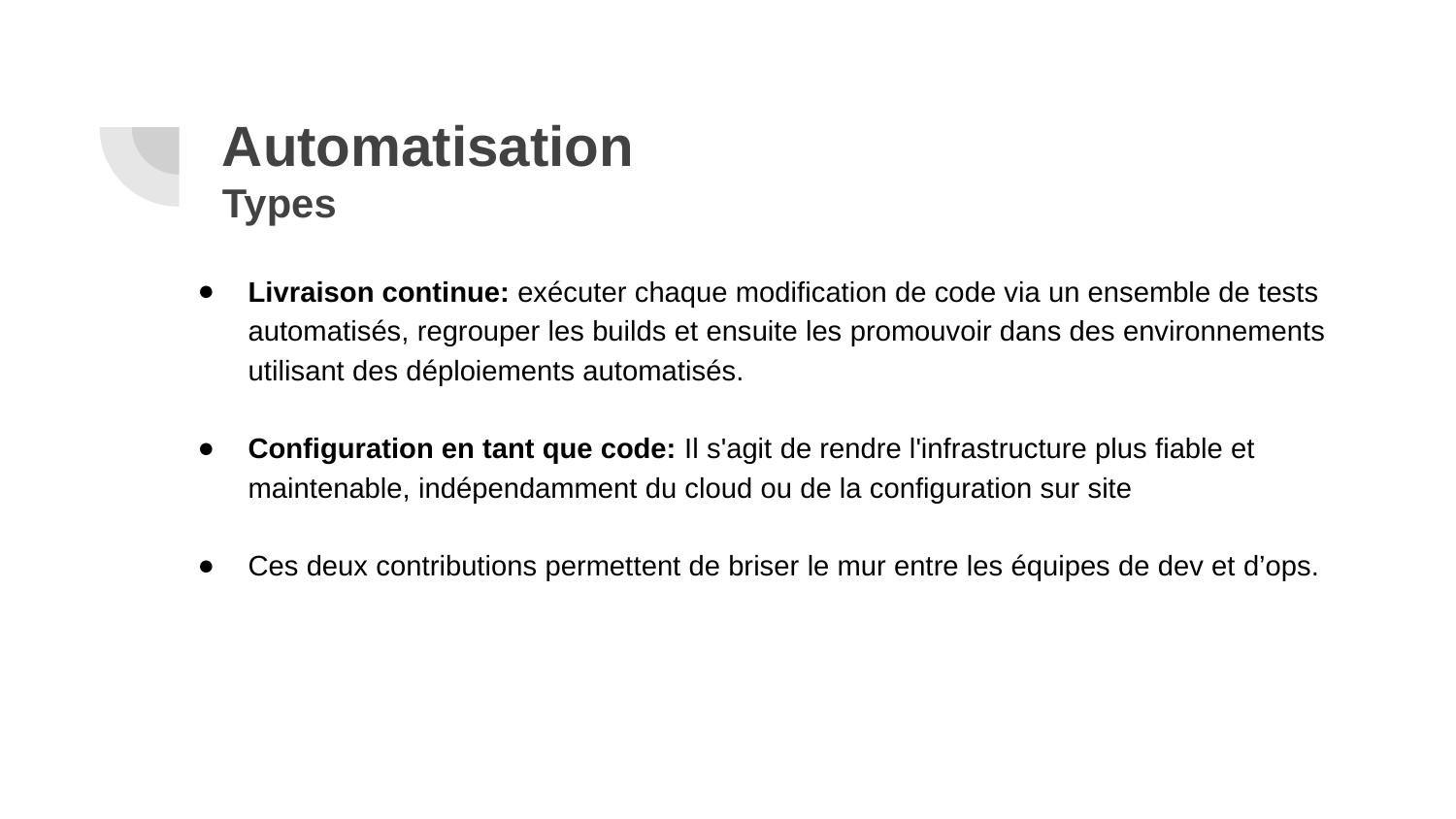

# Automatisation
Types
Livraison continue: exécuter chaque modification de code via un ensemble de tests automatisés, regrouper les builds et ensuite les promouvoir dans des environnements utilisant des déploiements automatisés.

Configuration en tant que code: Il s'agit de rendre l'infrastructure plus fiable et maintenable, indépendamment du cloud ou de la configuration sur site

Ces deux contributions permettent de briser le mur entre les équipes de dev et d’ops.